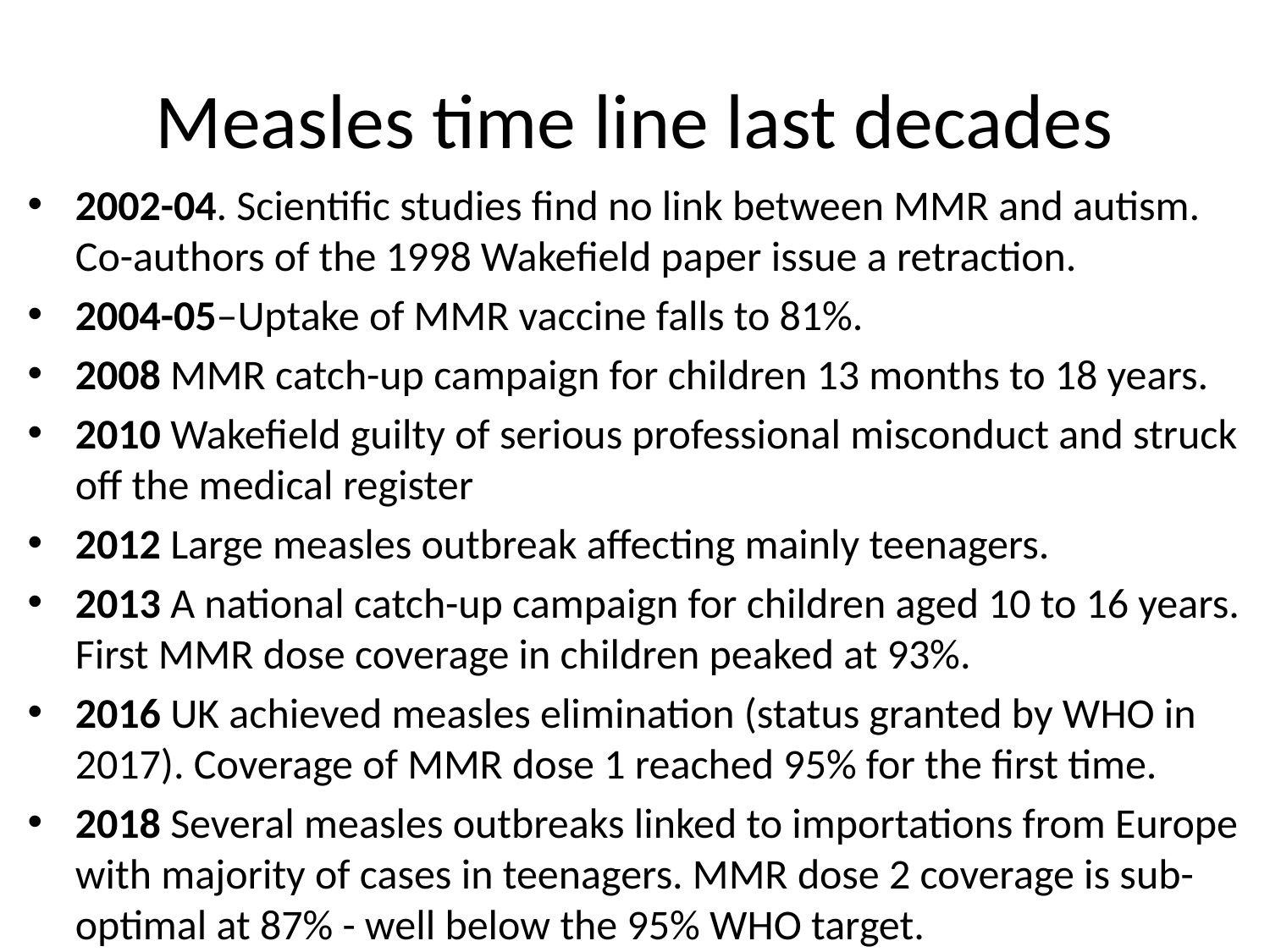

# Measles time line last decades
2002-04. Scientific studies find no link between MMR and autism. Co-authors of the 1998 Wakefield paper issue a retraction.
2004-05–Uptake of MMR vaccine falls to 81%.
2008 MMR catch-up campaign for children 13 months to 18 years.
2010 Wakefield guilty of serious professional misconduct and struck off the medical register
2012 Large measles outbreak affecting mainly teenagers.
2013 A national catch-up campaign for children aged 10 to 16 years. First MMR dose coverage in children peaked at 93%.
2016 UK achieved measles elimination (status granted by WHO in 2017). Coverage of MMR dose 1 reached 95% for the first time.
2018 Several measles outbreaks linked to importations from Europe with majority of cases in teenagers. MMR dose 2 coverage is sub-optimal at 87% - well below the 95% WHO target.